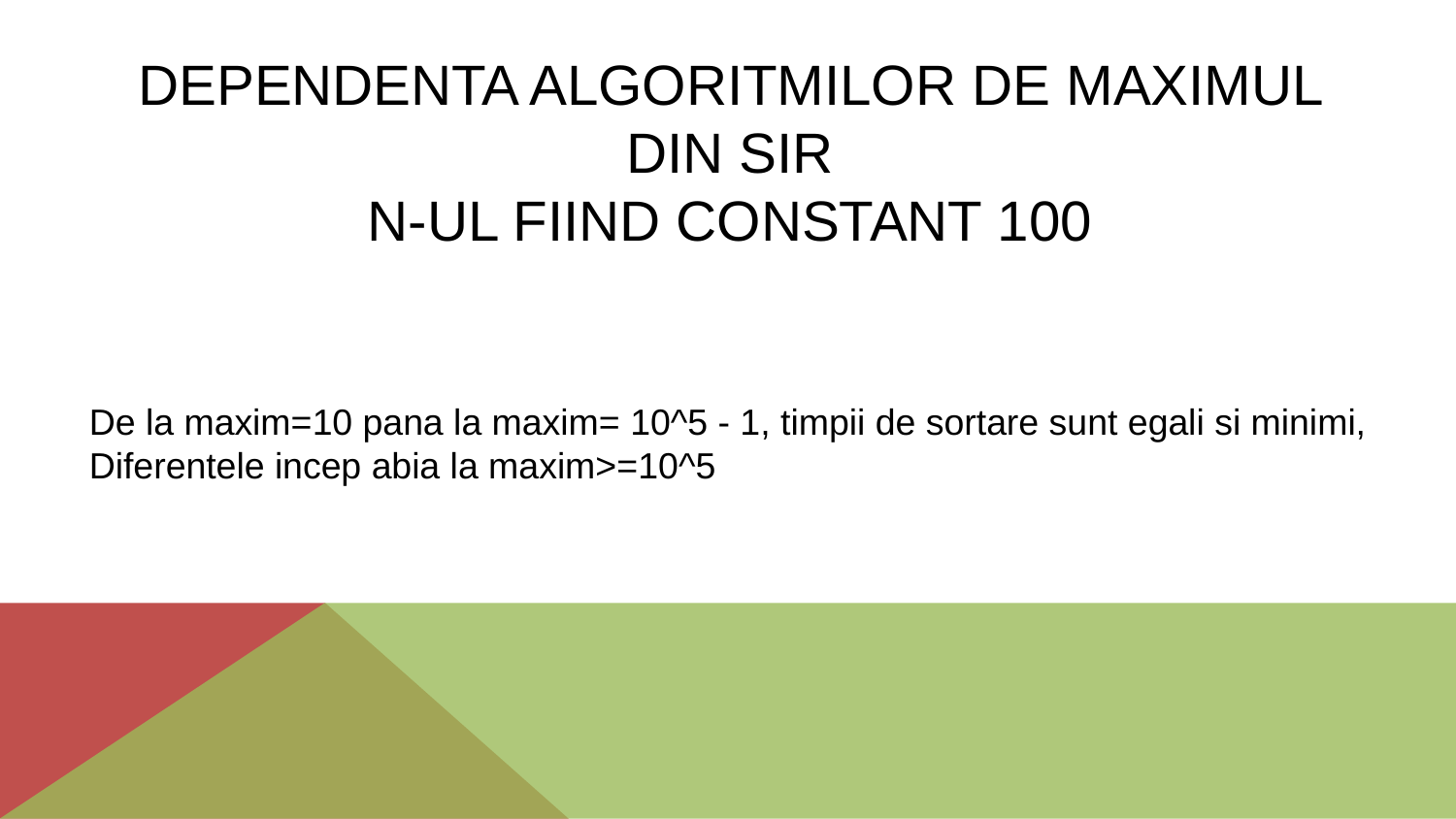

# Dependenta algoritmilor de maximul din sir N-ul fiind constant 100
De la maxim=10 pana la maxim= 10^5 - 1, timpii de sortare sunt egali si minimi,
Diferentele incep abia la maxim>=10^5